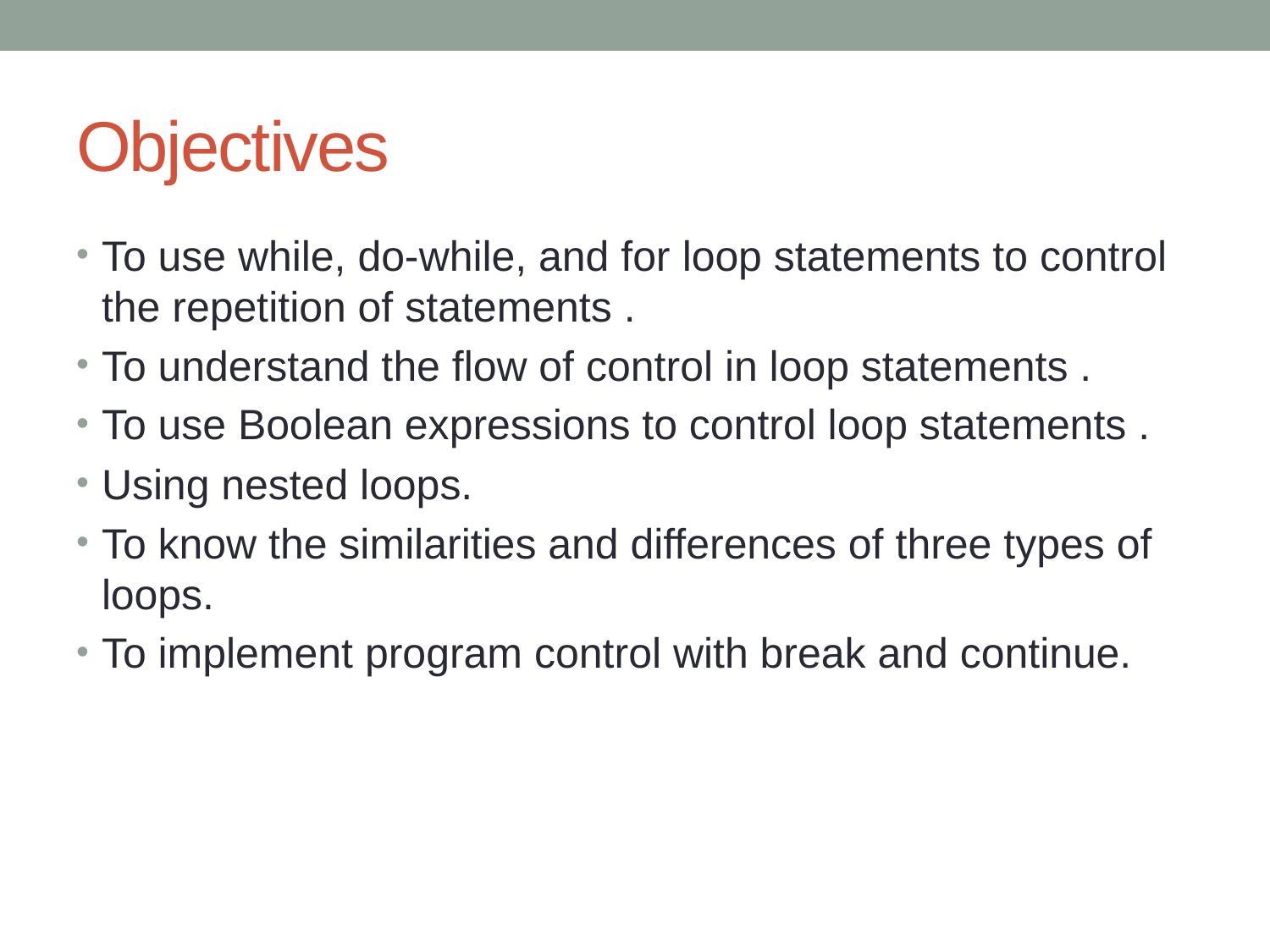

# Objectives
To use while, do-while, and for loop statements to control the repetition of statements .
To understand the flow of control in loop statements .
To use Boolean expressions to control loop statements .
Using nested loops.
To know the similarities and differences of three types of loops.
To implement program control with break and continue.